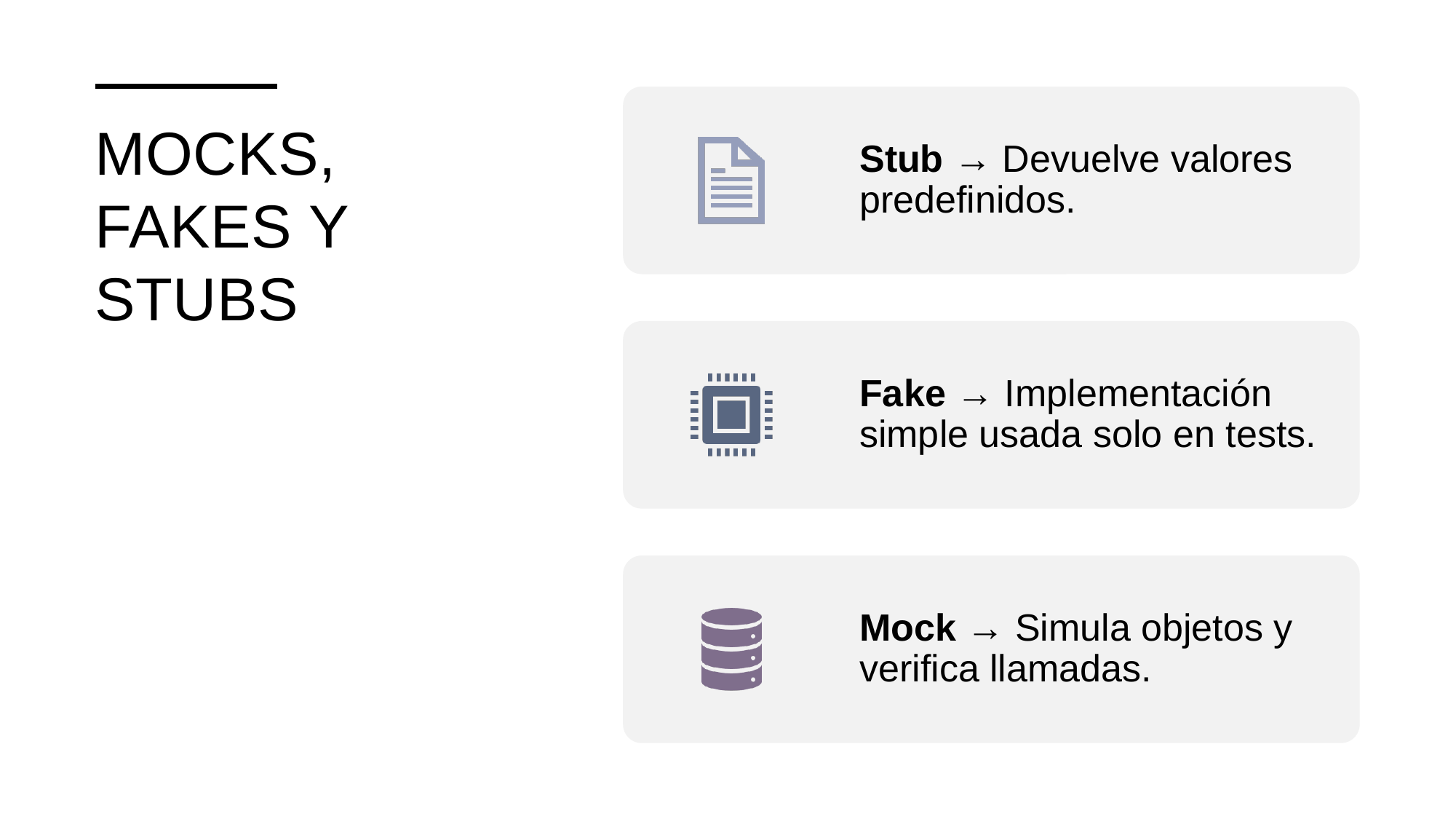

Stub → Devuelve valores predefinidos.
Fake → Implementación simple usada solo en tests.
Mock → Simula objetos y verifica llamadas.
# Mocks, fakes y stubs